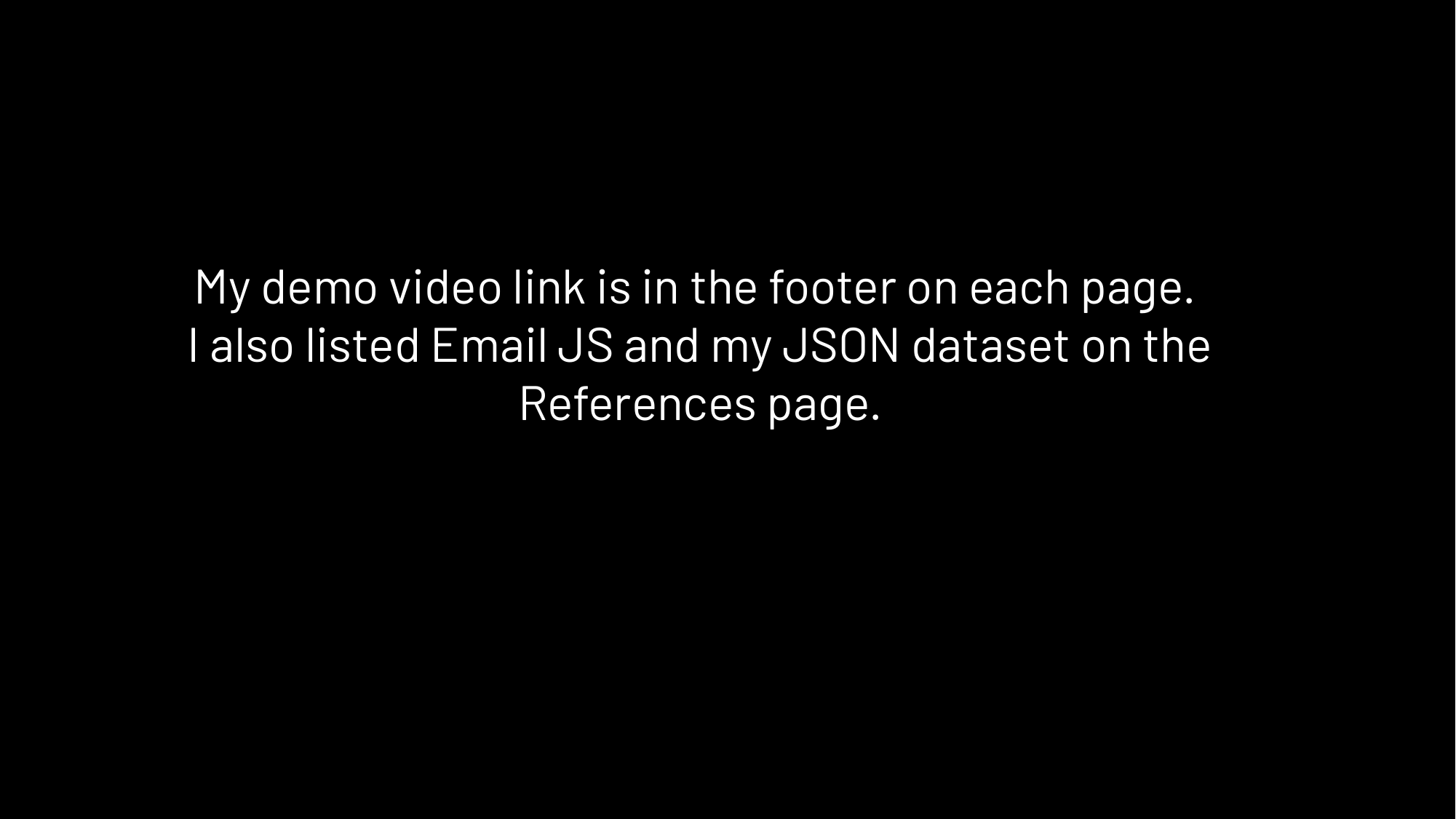

My demo video link is in the footer on each page.
I also listed Email JS and my JSON dataset on the References page.